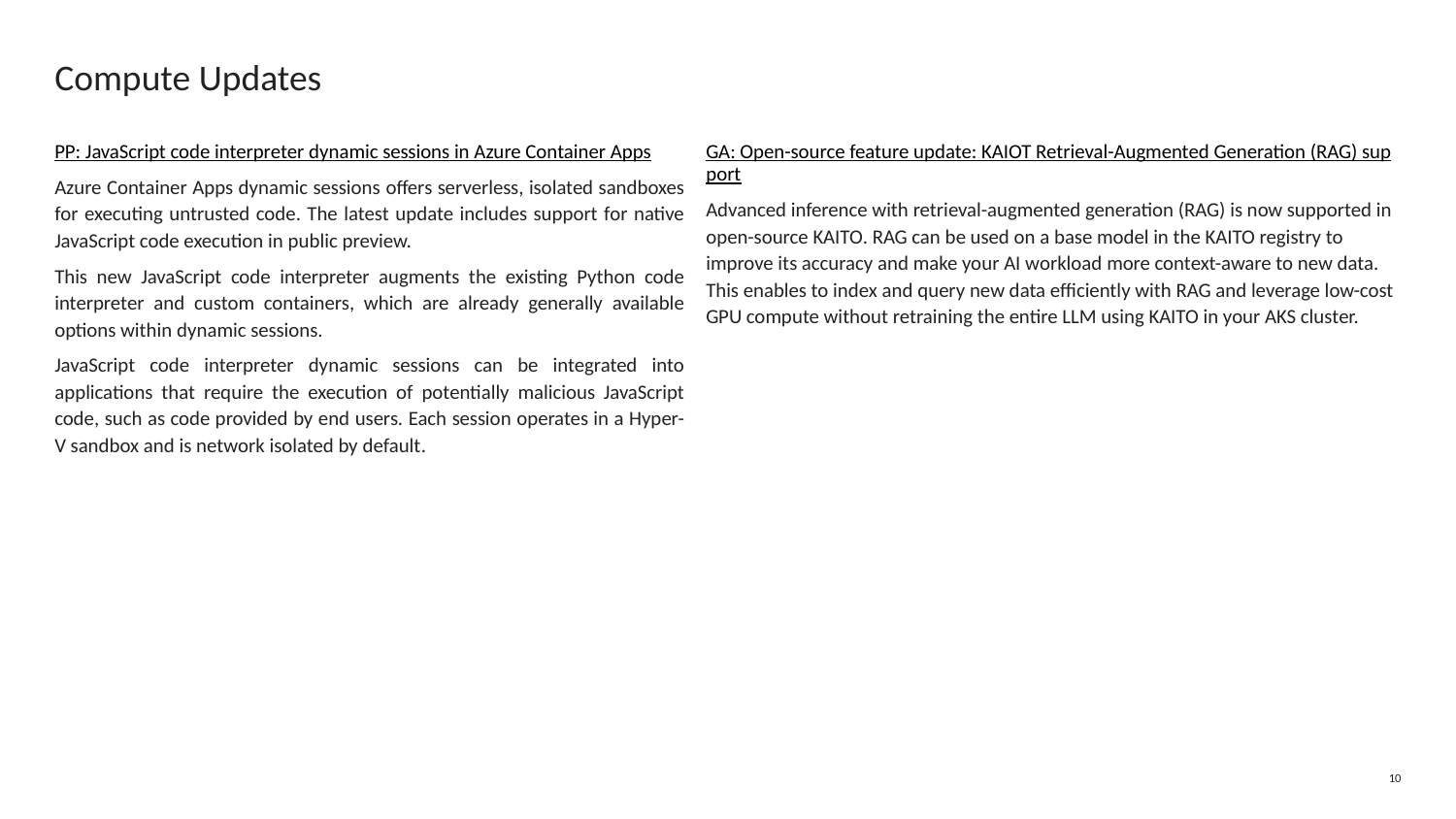

# Compute Updates
PP: JavaScript code interpreter dynamic sessions in Azure Container Apps
Azure Container Apps dynamic sessions offers serverless, isolated sandboxes for executing untrusted code. The latest update includes support for native JavaScript code execution in public preview.
This new JavaScript code interpreter augments the existing Python code interpreter and custom containers, which are already generally available options within dynamic sessions.
JavaScript code interpreter dynamic sessions can be integrated into applications that require the execution of potentially malicious JavaScript code, such as code provided by end users. Each session operates in a Hyper-V sandbox and is network isolated by default.
GA: Open-source feature update: KAIOT Retrieval-Augmented Generation (RAG) support
Advanced inference with retrieval-augmented generation (RAG) is now supported in open-source KAITO. RAG can be used on a base model in the KAITO registry to improve its accuracy and make your AI workload more context-aware to new data. This enables to index and query new data efficiently with RAG and leverage low-cost GPU compute without retraining the entire LLM using KAITO in your AKS cluster.